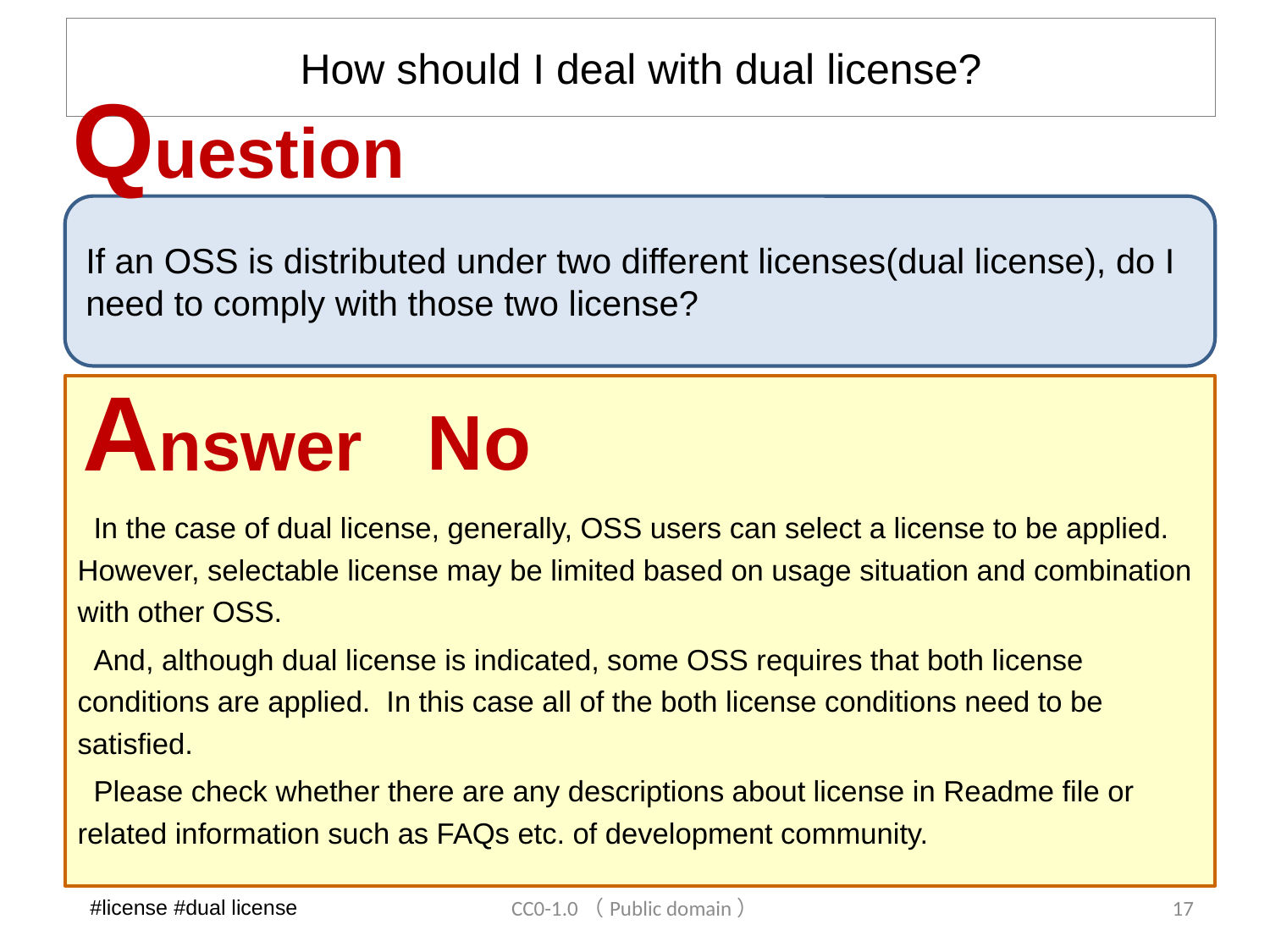

# How should I deal with dual license?
Question
If an OSS is distributed under two different licenses(dual license), do I need to comply with those two license?
Answer

No
  In the case of dual license, generally, OSS users can select a license to be applied.  However, selectable license may be limited based on usage situation and combination with other OSS.
  And, although dual license is indicated, some OSS requires that both license conditions are applied.  In this case all of the both license conditions need to be satisfied.
  Please check whether there are any descriptions about license in Readme file or related information such as FAQs etc. of development community.
CC0-1.0（Public domain）
17
#license #dual license